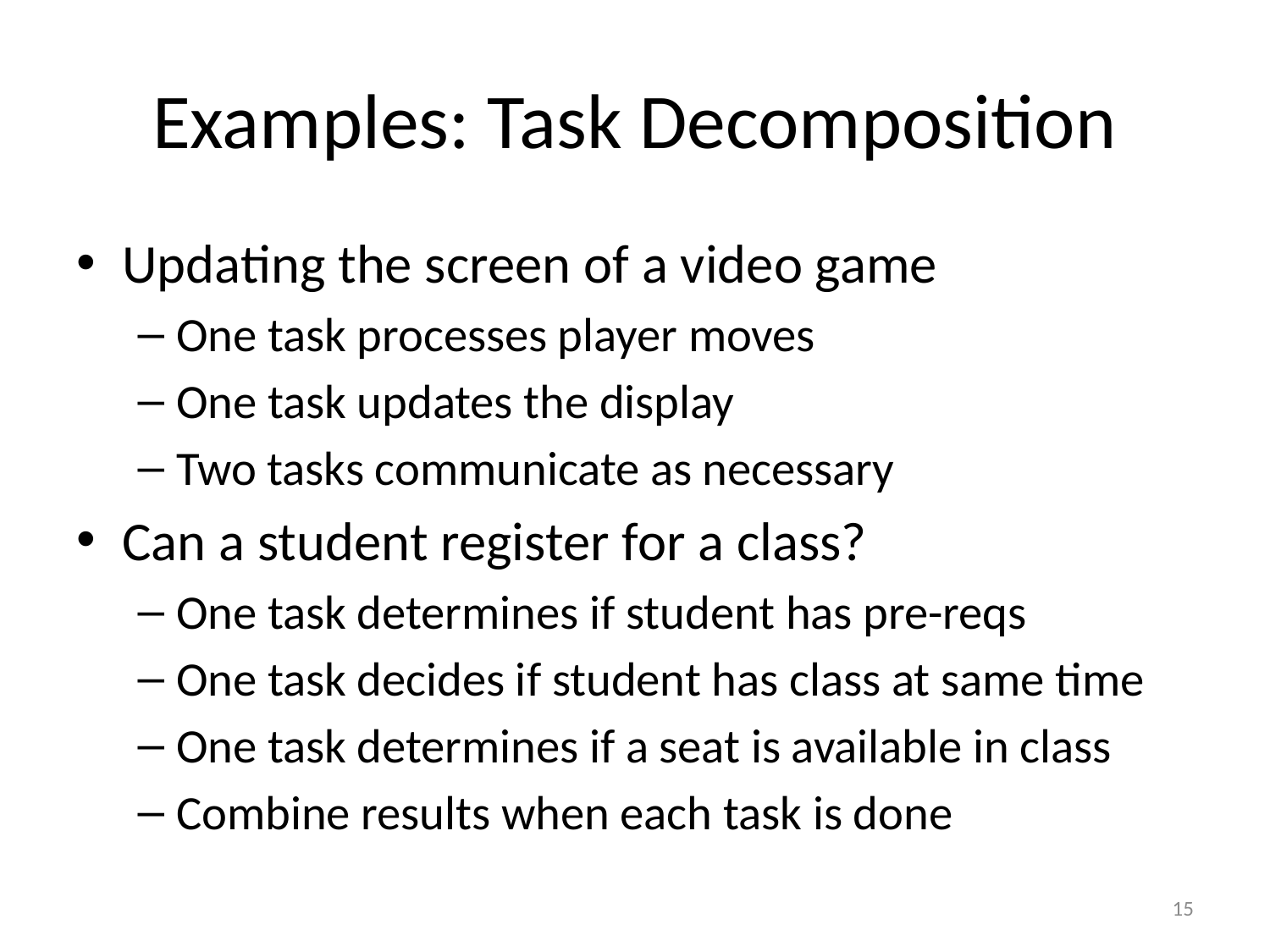

# Examples: Task Decomposition
Updating the screen of a video game
One task processes player moves
One task updates the display
Two tasks communicate as necessary
Can a student register for a class?
One task determines if student has pre-reqs
One task decides if student has class at same time
One task determines if a seat is available in class
Combine results when each task is done
15